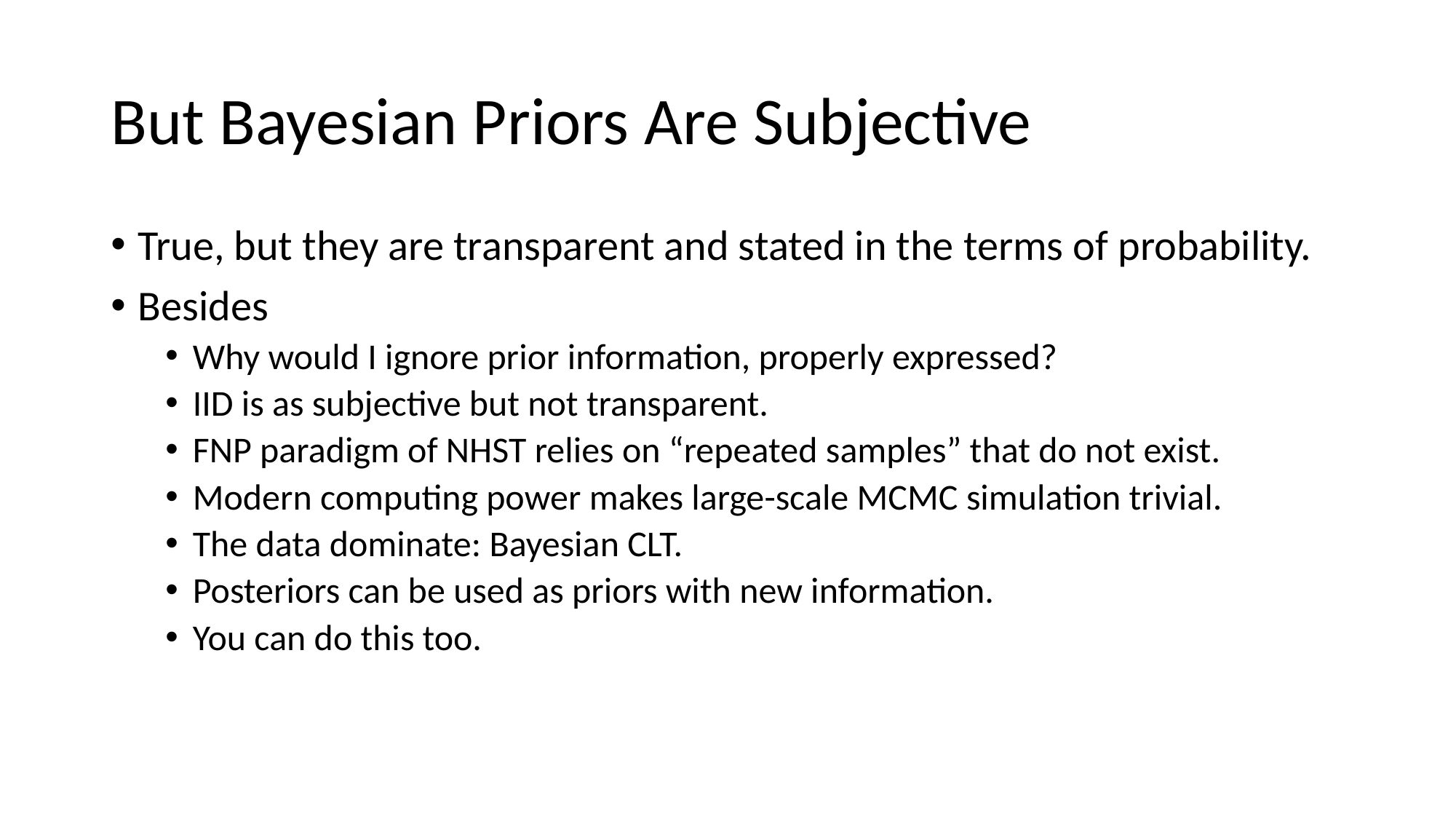

# But Bayesian Priors Are Subjective
True, but they are transparent and stated in the terms of probability.
Besides
Why would I ignore prior information, properly expressed?
IID is as subjective but not transparent.
FNP paradigm of NHST relies on “repeated samples” that do not exist.
Modern computing power makes large-scale MCMC simulation trivial.
The data dominate: Bayesian CLT.
Posteriors can be used as priors with new information.
You can do this too.